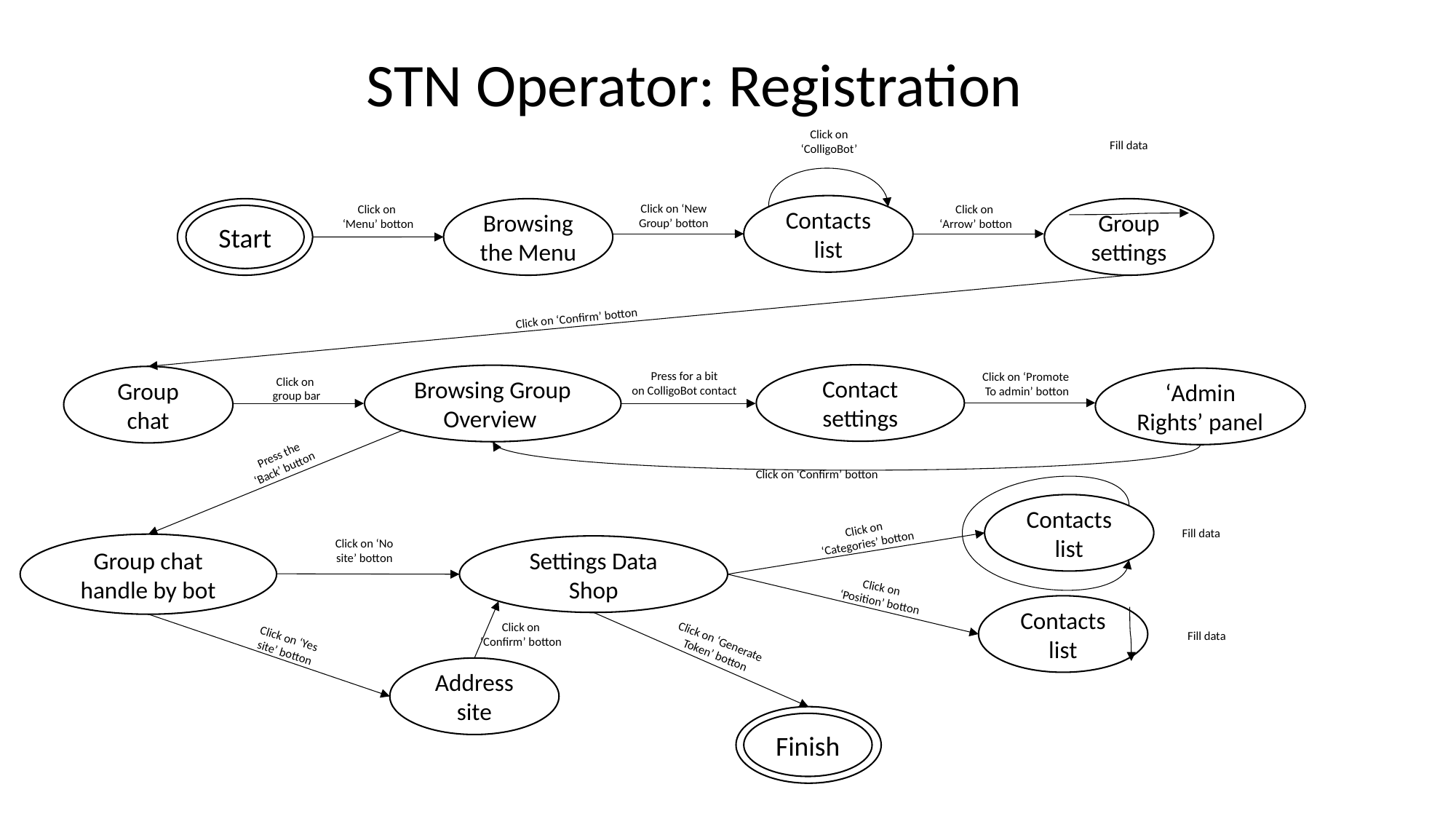

# STN Operator: Registration
Click on
‘ColligoBot’
Fill data
Click on ‘New
Group’ botton
Contacts list
Click on
‘Menu’ botton
Click on
‘Arrow’ botton

Browsing the Menu
Group settings
Start
Click on ‘Confirm’ botton
Press for a bit
on ColligoBot contact
Click on ‘Promote
To admin’ botton
Contact settings
Browsing Group Overview
Group chat
‘Admin Rights’ panel
Click on
group bar
Press the
‘Back’ button
Click on ‘Confirm’ botton
Contacts list
Click on
‘Categories’ botton
Fill data
Click on ‘No
site’ botton
Group chat handle by bot
Settings Data Shop
Click on
‘Position’ botton
Contacts list
Click on
‘Confirm’ botton
Fill data
Click on ‘Yes
site’ botton
Click on ‘Generate
Token’ botton
Address site

Finish